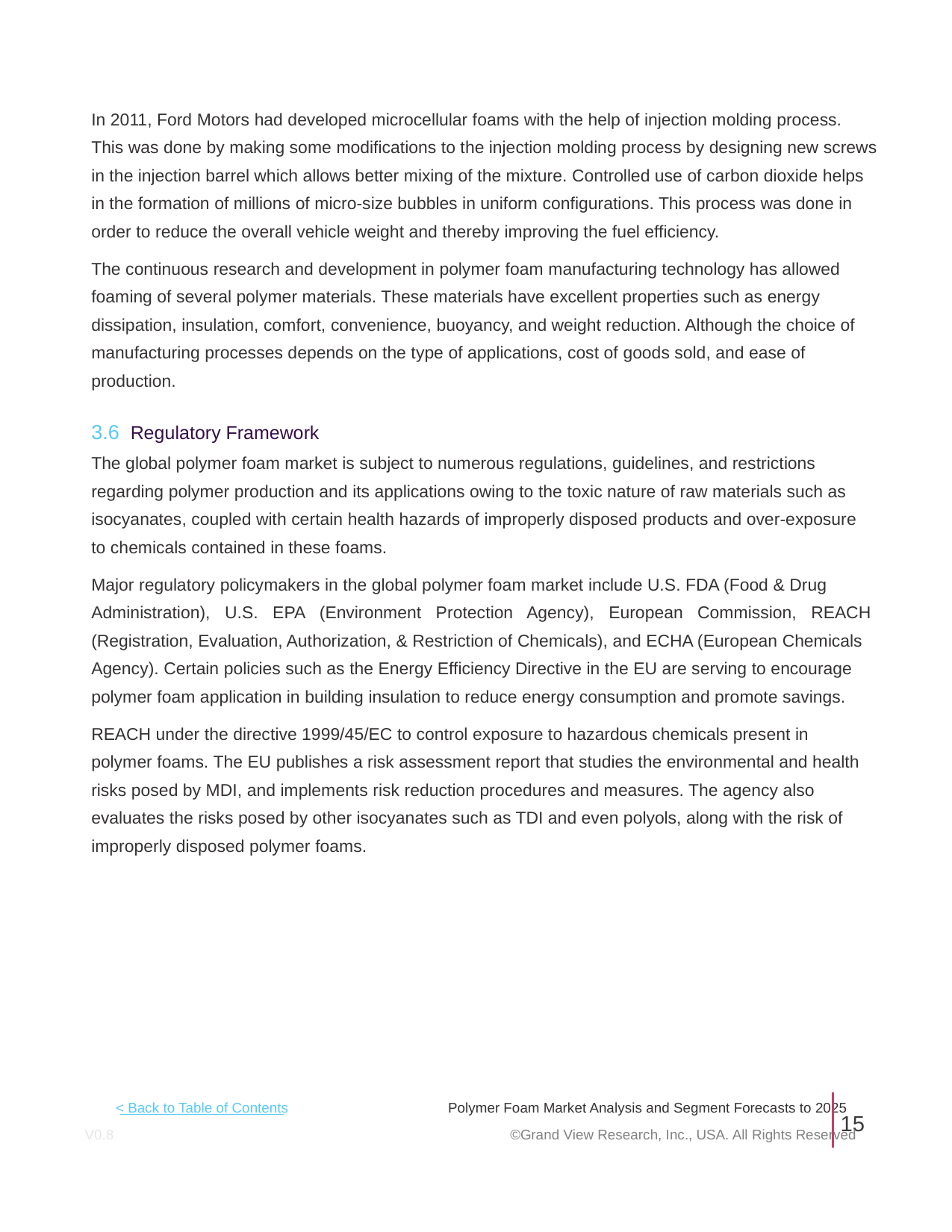

In 2011, Ford Motors had developed microcellular foams with the help of injection molding process.
This was done by making some modifications to the injection molding process by designing new screws
in the injection barrel which allows better mixing of the mixture. Controlled use of carbon dioxide helps
in the formation of millions of micro-size bubbles in uniform configurations. This process was done in
order to reduce the overall vehicle weight and thereby improving the fuel efficiency.
The continuous research and development in polymer foam manufacturing technology has allowed
foaming of several polymer materials. These materials have excellent properties such as energy
dissipation, insulation, comfort, convenience, buoyancy, and weight reduction. Although the choice of
manufacturing processes depends on the type of applications, cost of goods sold, and ease of
production.
3.6  Regulatory Framework
The global polymer foam market is subject to numerous regulations, guidelines, and restrictions
regarding polymer production and its applications owing to the toxic nature of raw materials such as
isocyanates, coupled with certain health hazards of improperly disposed products and over-exposure
to chemicals contained in these foams.
Major regulatory policymakers in the global polymer foam market include U.S. FDA (Food & Drug
Administration),   U.S.   EPA   (Environment   Protection   Agency),   European   Commission,   REACH
(Registration, Evaluation, Authorization, & Restriction of Chemicals), and ECHA (European Chemicals
Agency). Certain policies such as the Energy Efficiency Directive in the EU are serving to encourage
polymer foam application in building insulation to reduce energy consumption and promote savings.
REACH under the directive 1999/45/EC to control exposure to hazardous chemicals present in
polymer foams. The EU publishes a risk assessment report that studies the environmental and health
risks posed by MDI, and implements risk reduction procedures and measures. The agency also
evaluates the risks posed by other isocyanates such as TDI and even polyols, along with the risk of
improperly disposed polymer foams.

< Back to Table of Contents
Polymer Foam Market Analysis and Segment Forecasts to 2025
15

V0.8                                                                                                     ©Grand View Research, Inc., USA. All Rights Reserved